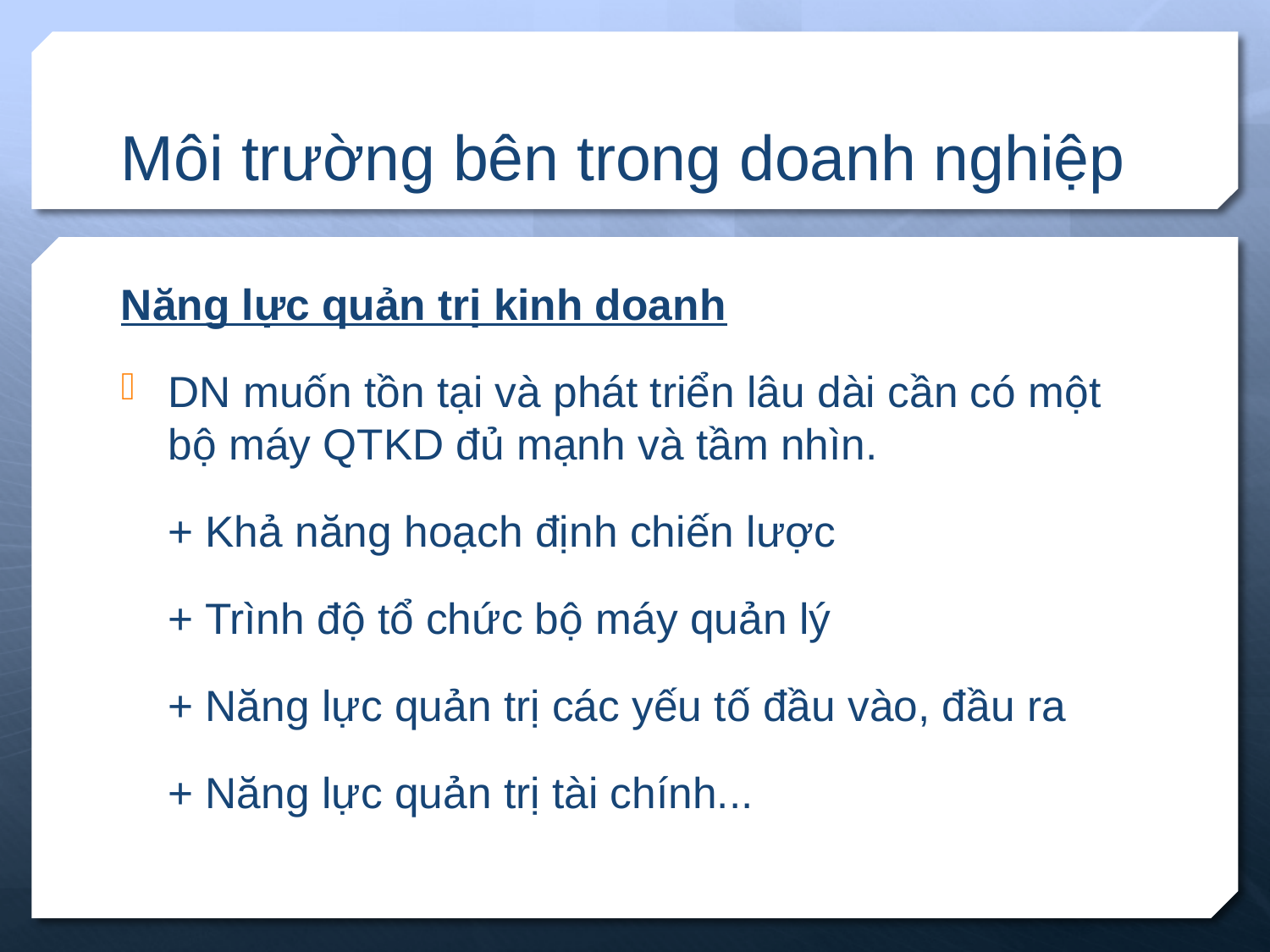

# Môi trường bên trong doanh nghiệp
Năng lực quản trị kinh doanh
DN muốn tồn tại và phát triển lâu dài cần có một bộ máy QTKD đủ mạnh và tầm nhìn.
	+ Khả năng hoạch định chiến lược
	+ Trình độ tổ chức bộ máy quản lý
	+ Năng lực quản trị các yếu tố đầu vào, đầu ra
	+ Năng lực quản trị tài chính...